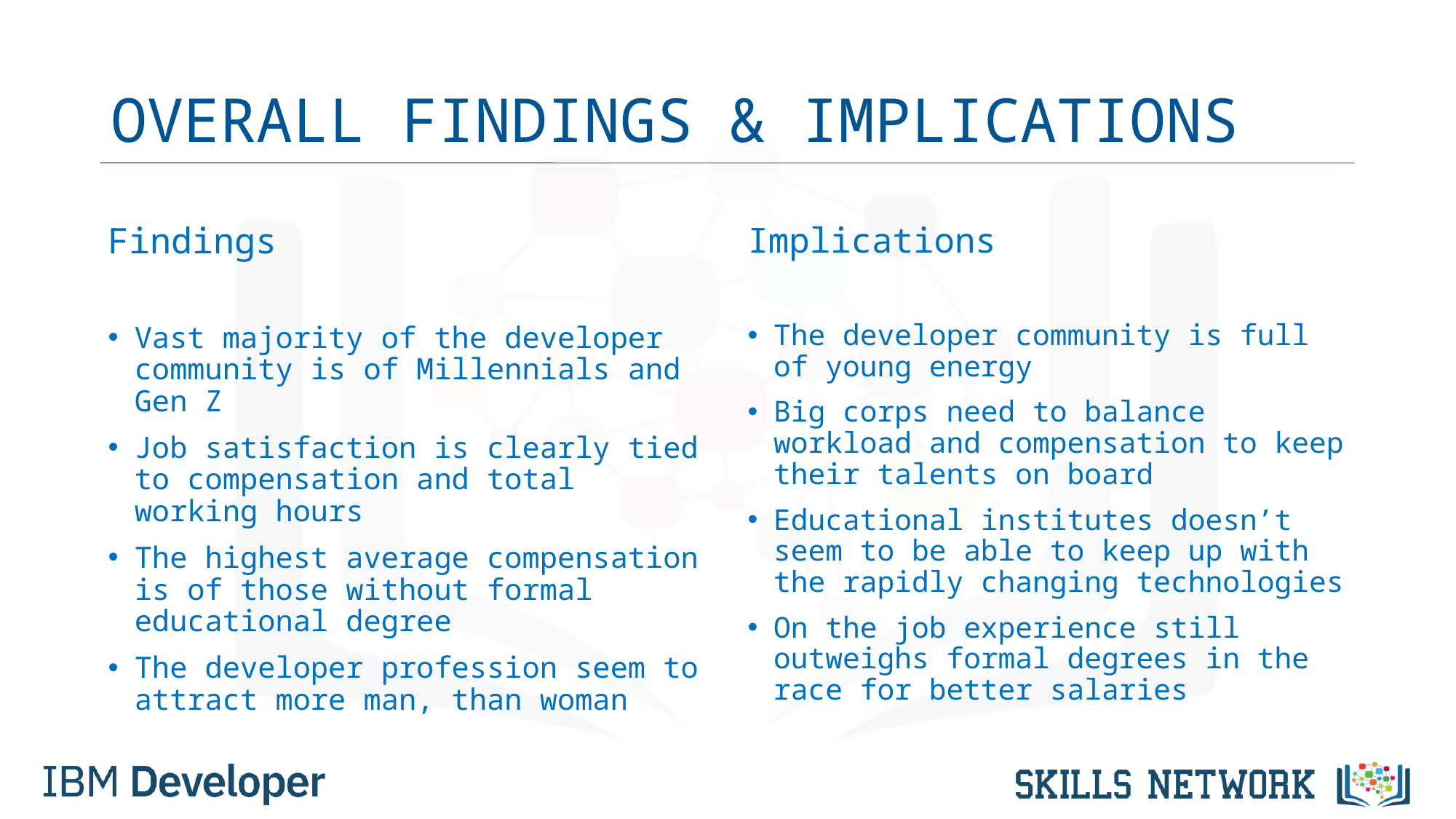

# OVERALL FINDINGS & IMPLICATIONS
Findings

Vast majority of the developer community is of Millennials and Gen Z
Job satisfaction is clearly tied to compensation and total working hours
The highest average compensation is of those without formal educational degree
The developer profession seem to attract more man, than woman
Implications

The developer community is full of young energy
Big corps need to balance workload and compensation to keep their talents on board
Educational institutes doesn’t seem to be able to keep up with the rapidly changing technologies
On the job experience still outweighs formal degrees in the race for better salaries